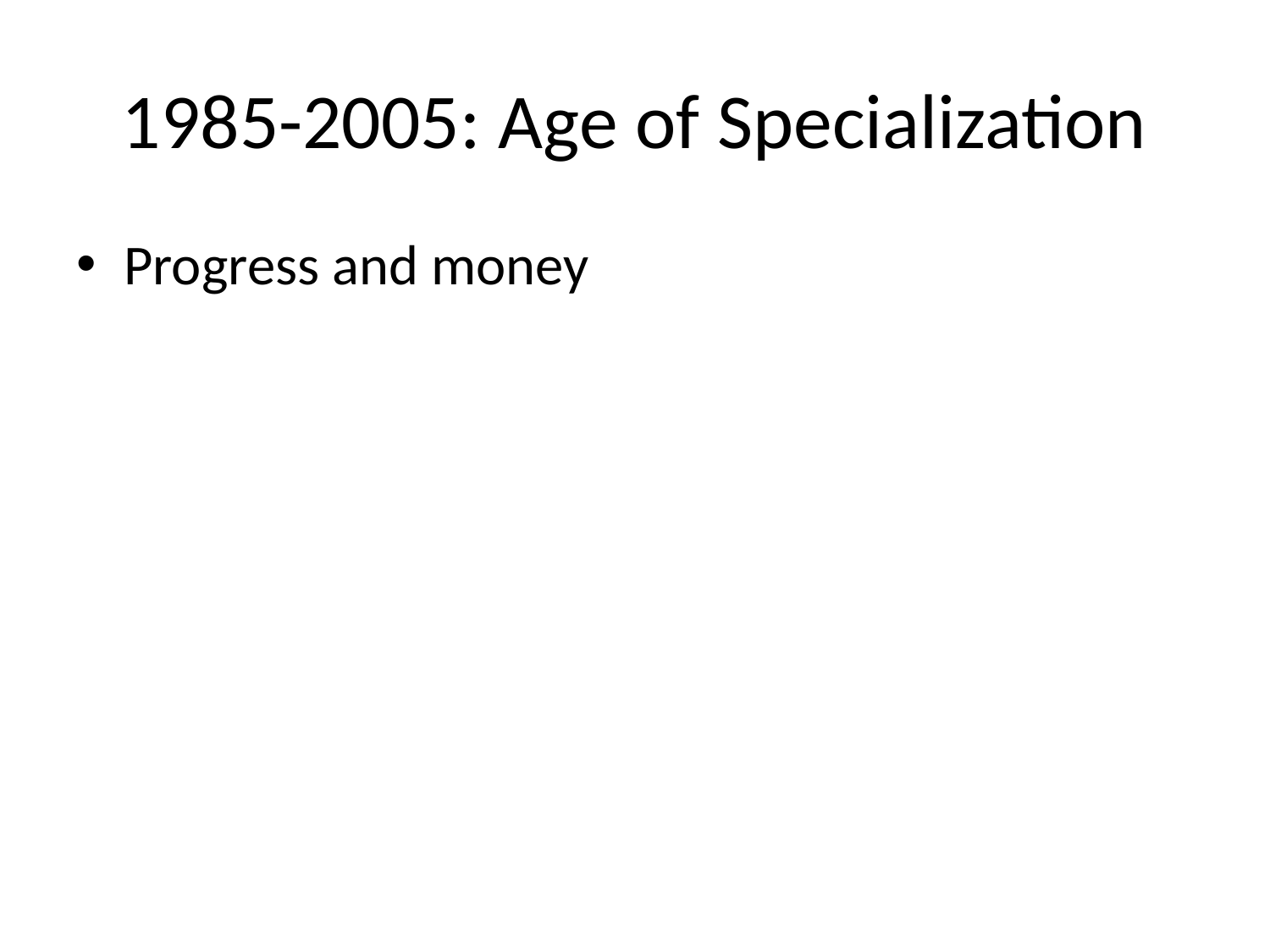

# 1985-2005: Age of Specialization
Progress and money